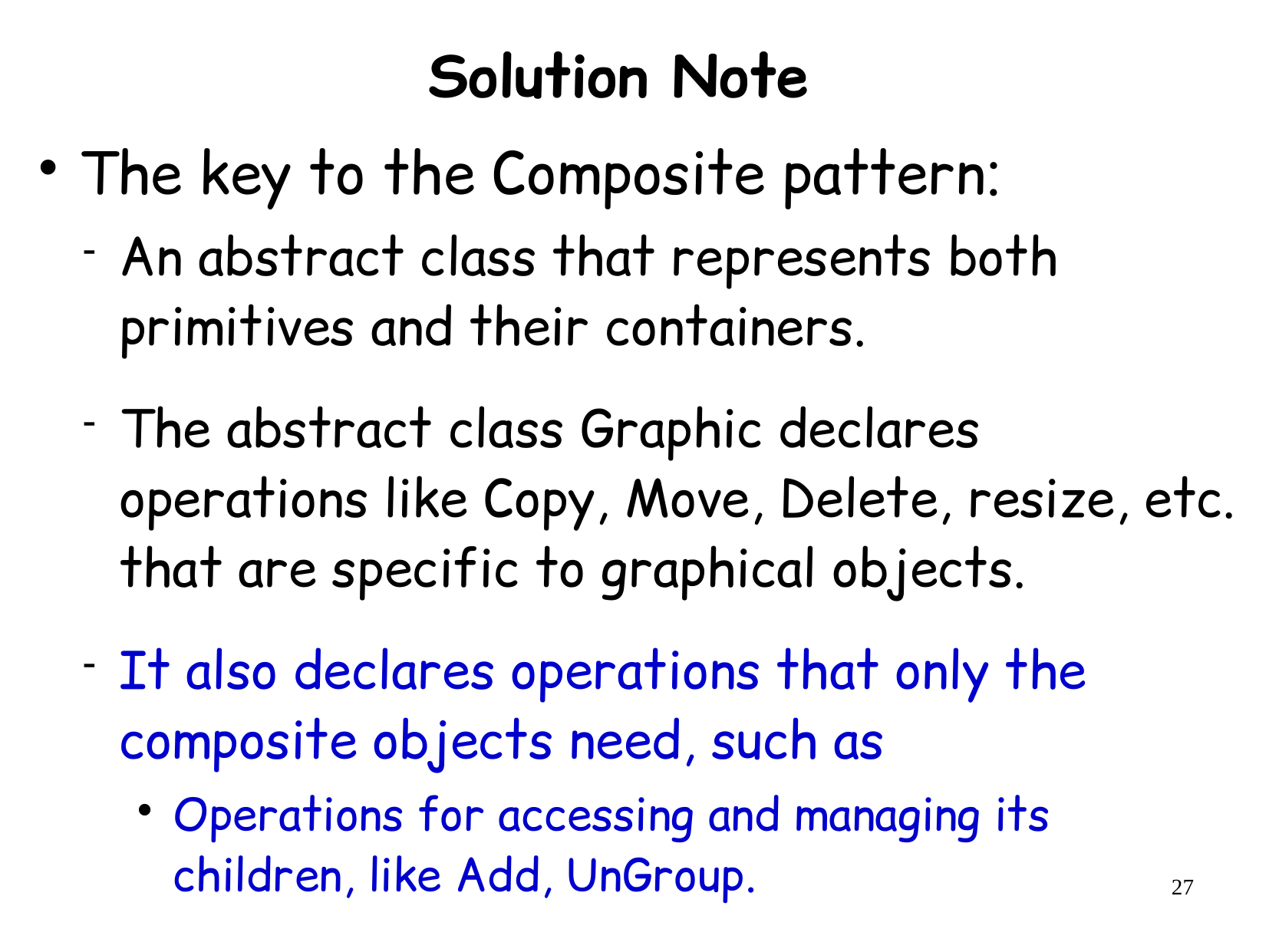

# Solution Note
The key to the Composite pattern:
An abstract class that represents both primitives and their containers.
The abstract class Graphic declares operations like Copy, Move, Delete, resize, etc. that are specific to graphical objects.
It also declares operations that only the composite objects need, such as
Operations for accessing and managing its children, like Add, UnGroup.